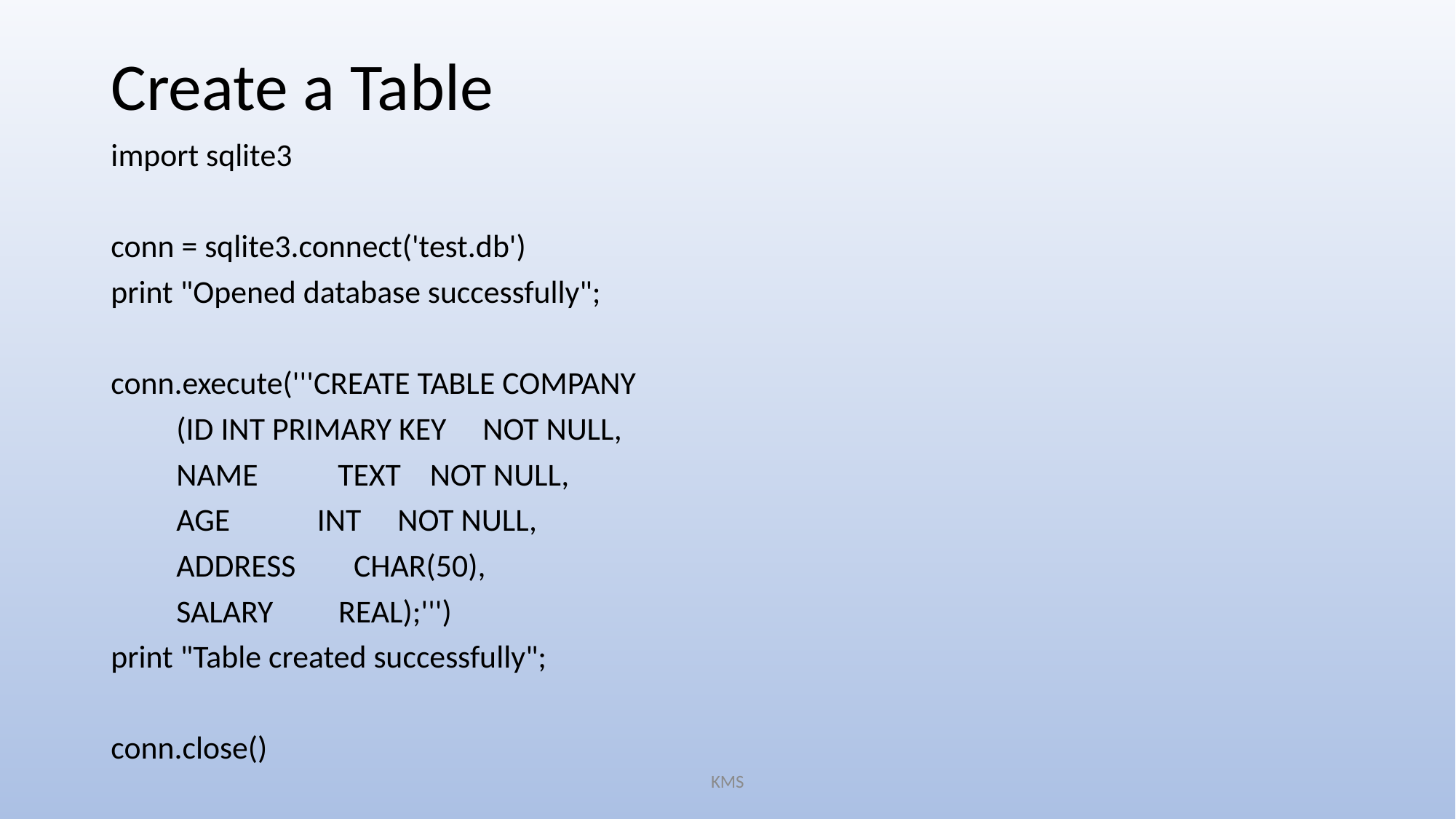

# Create a Table
import sqlite3

conn = sqlite3.connect('test.db')
print "Opened database successfully";

conn.execute('''CREATE TABLE COMPANY
         (ID INT PRIMARY KEY     NOT NULL,
         NAME           TEXT    NOT NULL,
         AGE            INT     NOT NULL,
         ADDRESS        CHAR(50),
         SALARY         REAL);''')
print "Table created successfully";

conn.close()
KMS